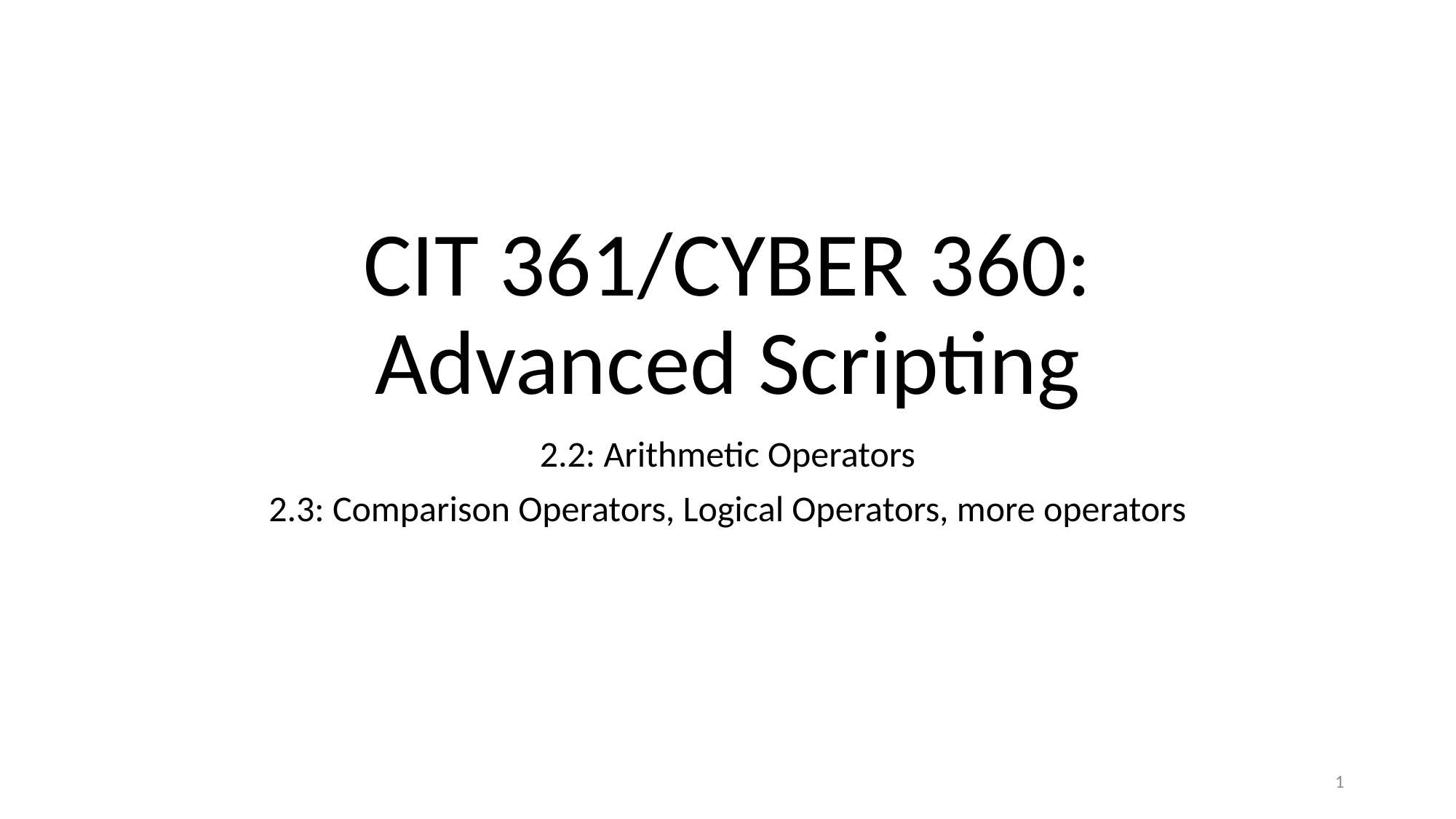

# CIT 361/CYBER 360: Advanced Scripting
2.2: Arithmetic Operators
2.3: Comparison Operators, Logical Operators, more operators
1